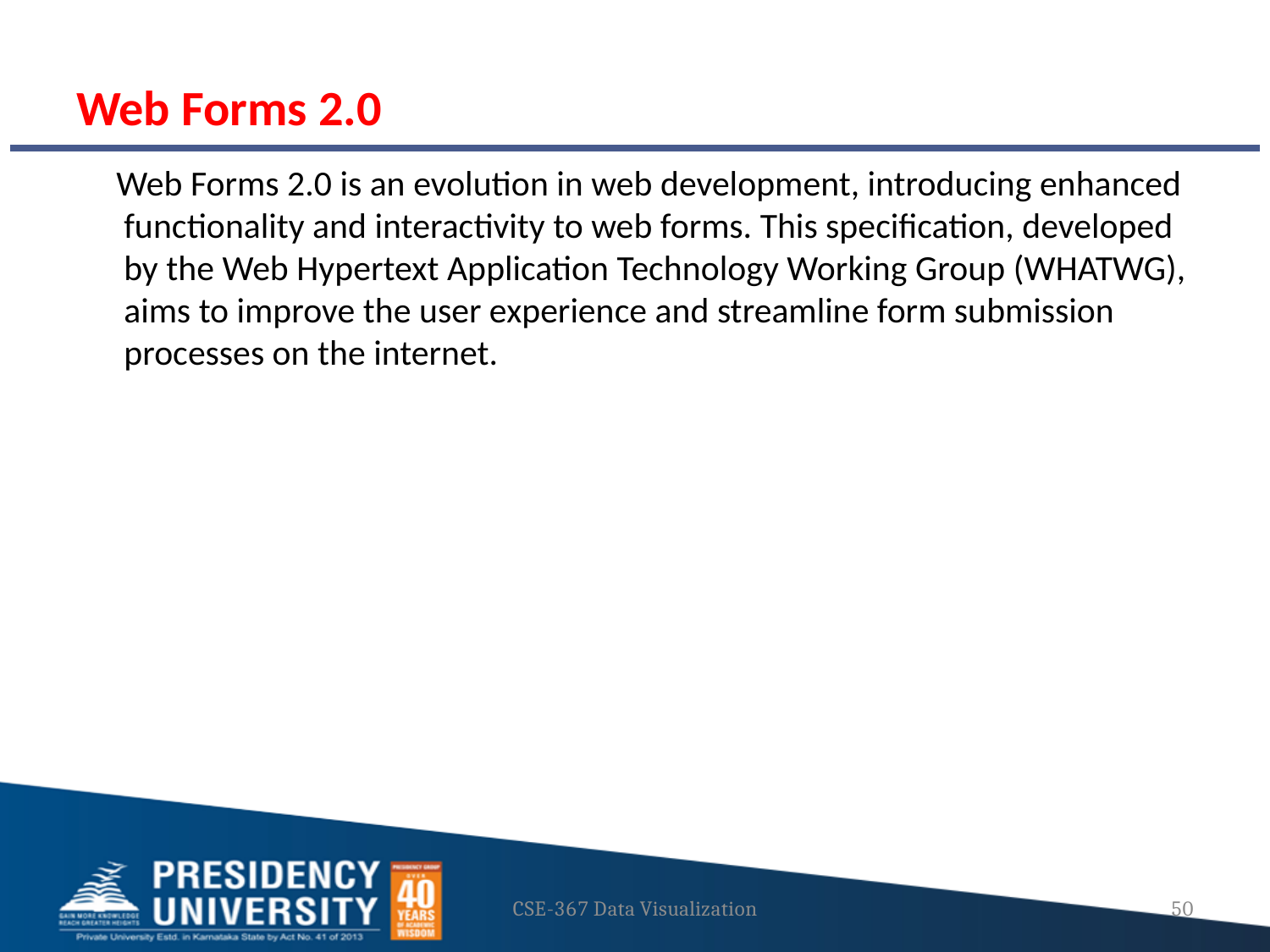

# Web Forms 2.0
     Web Forms 2.0 is an evolution in web development, introducing enhanced functionality and interactivity to web forms. This specification, developed by the Web Hypertext Application Technology Working Group (WHATWG), aims to improve the user experience and streamline form submission processes on the internet.
CSE-367 Data Visualization
50